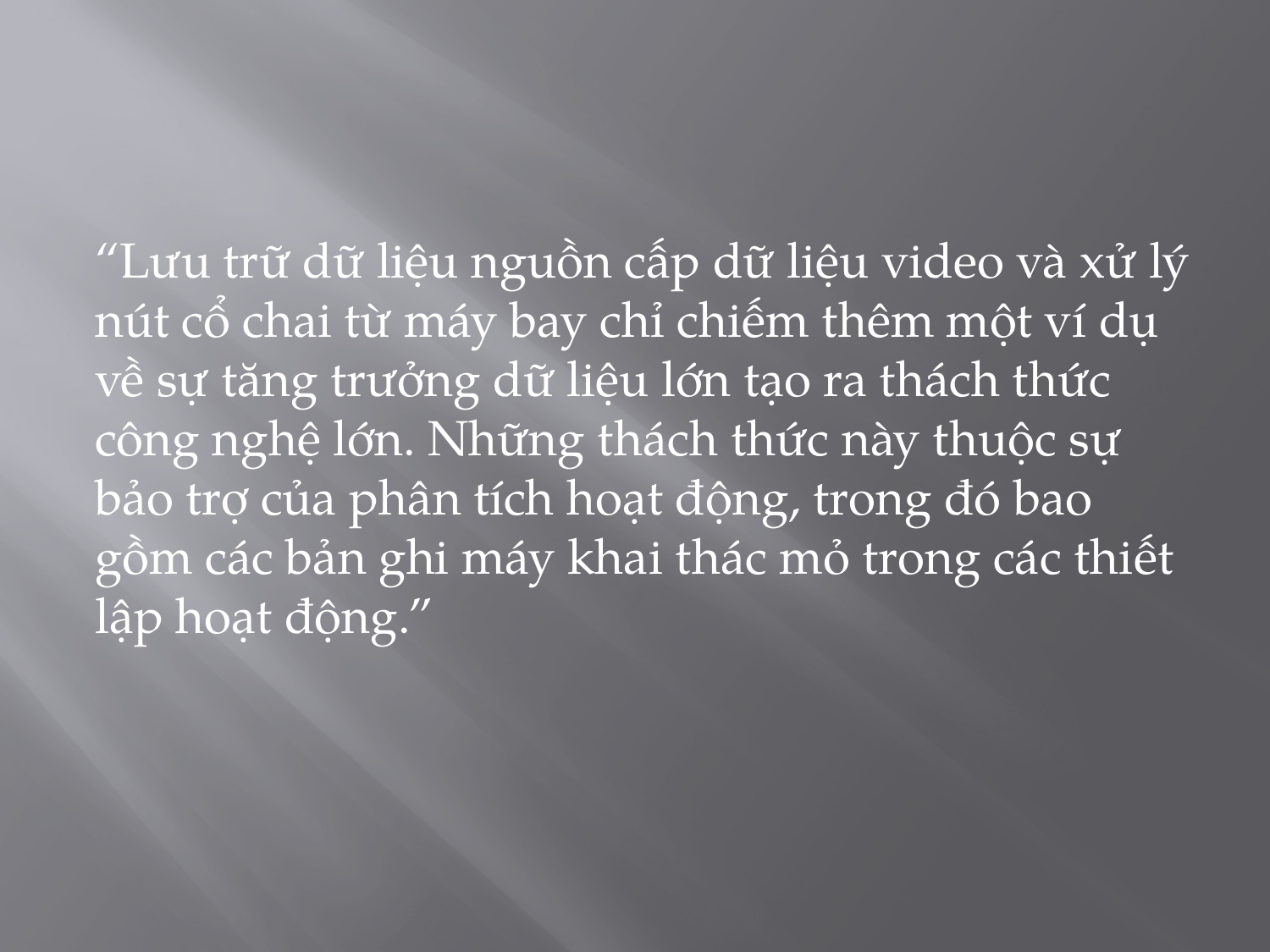

“Lưu trữ dữ liệu nguồn cấp dữ liệu video và xử lý nút cổ chai từ máy bay chỉ chiếm thêm một ví dụ về sự tăng trưởng dữ liệu lớn tạo ra thách thức công nghệ lớn. Những thách thức này thuộc sự bảo trợ của phân tích hoạt động, trong đó bao gồm các bản ghi máy khai thác mỏ trong các thiết lập hoạt động.”